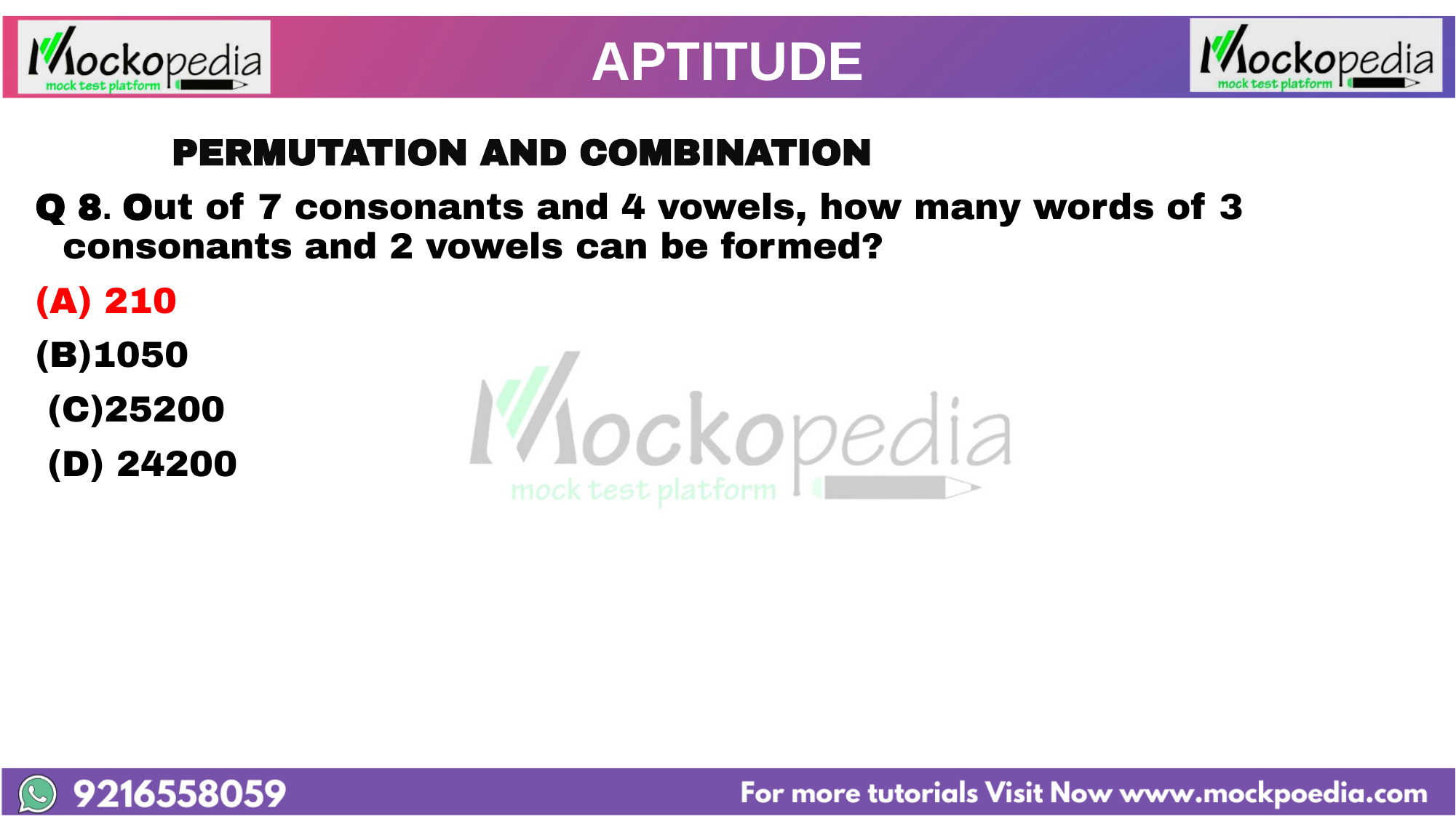

# APTITUDE
		PERMUTATION AND COMBINATION
Q 8. Out of 7 consonants and 4 vowels, how many words of 3 consonants and 2 vowels can be formed?
(A) 210
(B)1050
 (C)25200
 (D) 24200